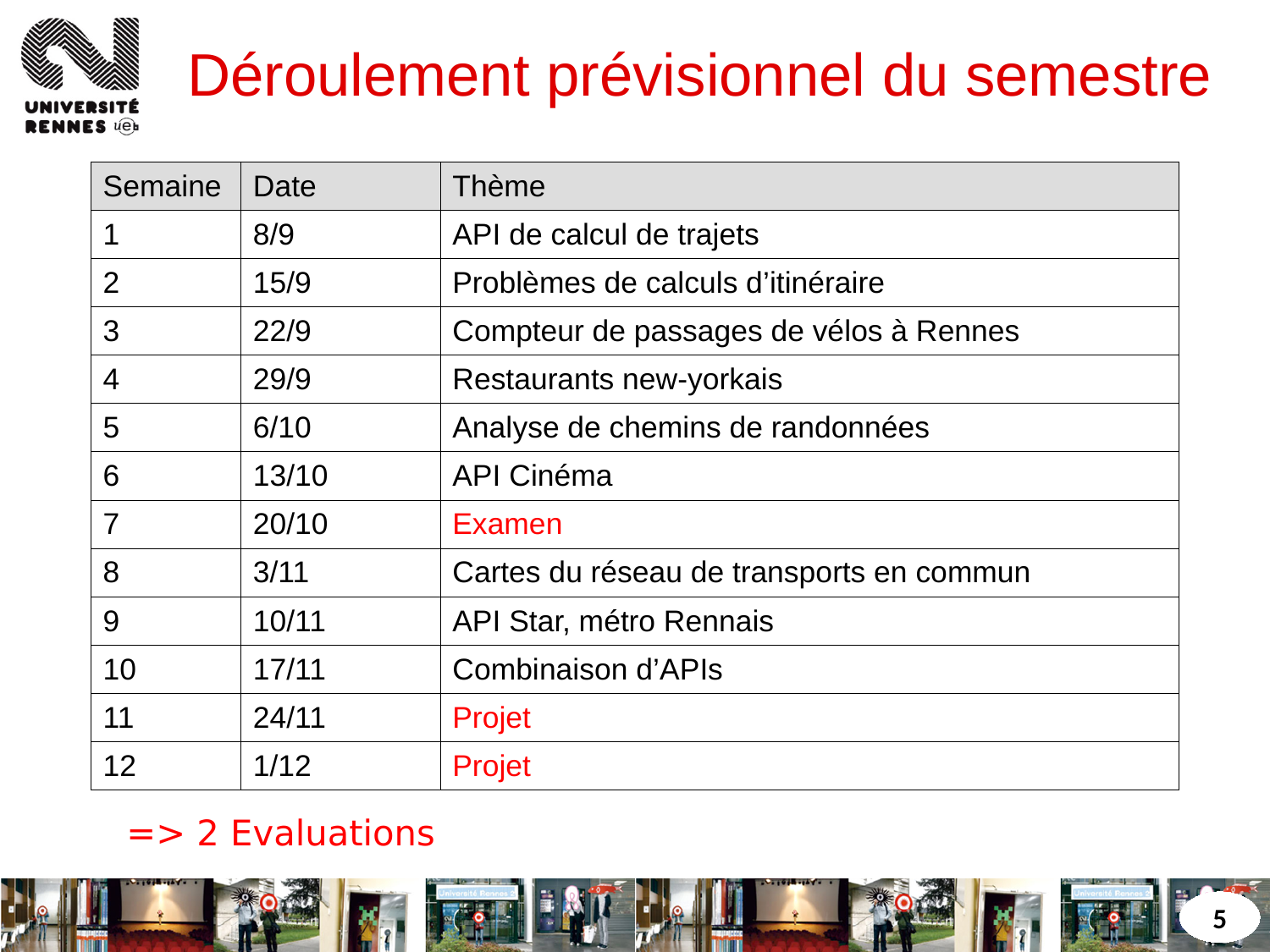

# Déroulement prévisionnel du semestre
| Semaine | Date | Thème |
| --- | --- | --- |
| 1 | 8/9 | API de calcul de trajets |
| 2 | 15/9 | Problèmes de calculs d’itinéraire |
| 3 | 22/9 | Compteur de passages de vélos à Rennes |
| 4 | 29/9 | Restaurants new-yorkais |
| 5 | 6/10 | Analyse de chemins de randonnées |
| 6 | 13/10 | API Cinéma |
| 7 | 20/10 | Examen |
| 8 | 3/11 | Cartes du réseau de transports en commun |
| 9 | 10/11 | API Star, métro Rennais |
| 10 | 17/11 | Combinaison d’APIs |
| 11 | 24/11 | Projet |
| 12 | 1/12 | Projet |

=> 2 Evaluations
5